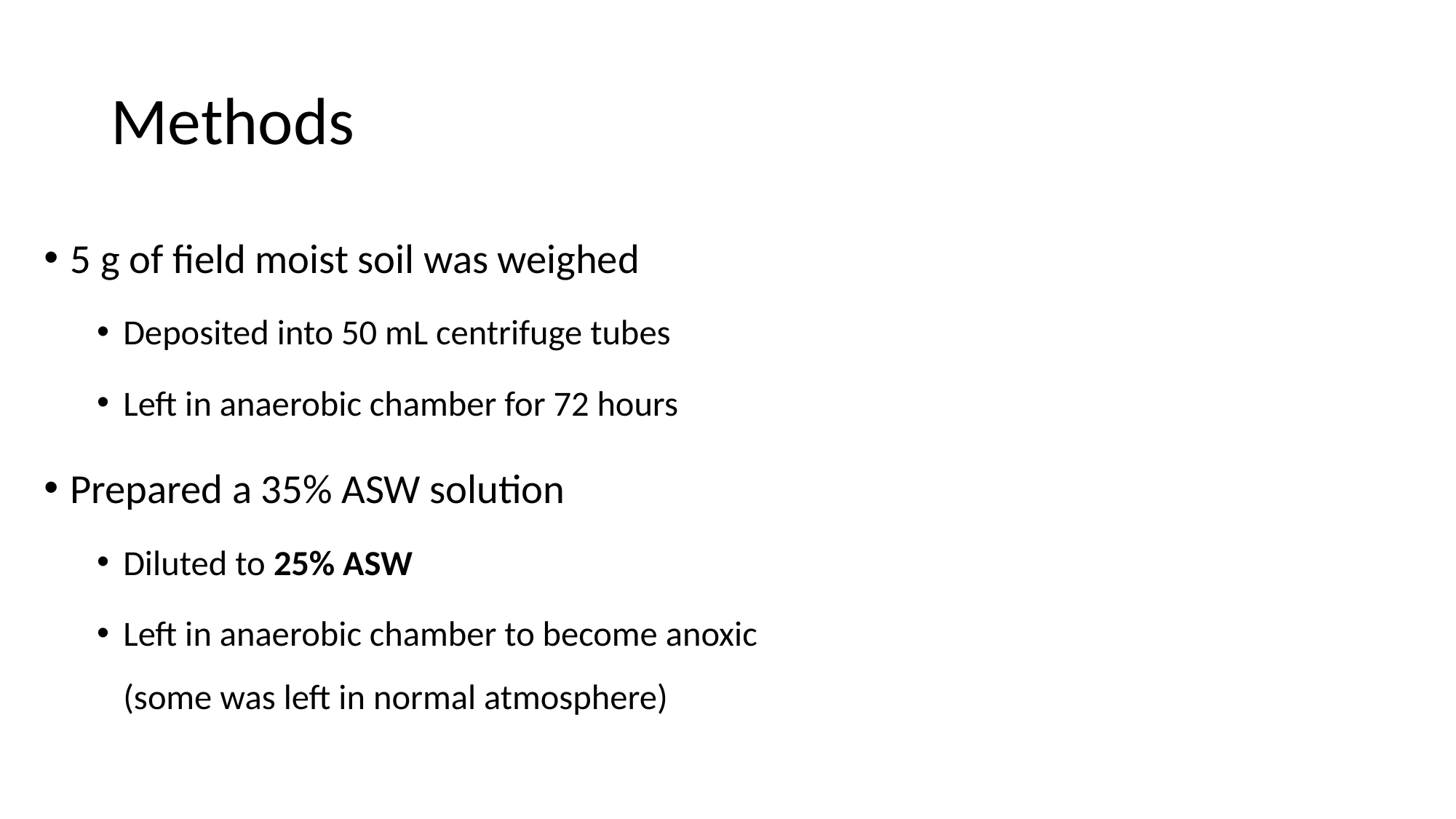

# Methods
5 g of field moist soil was weighed
Deposited into 50 mL centrifuge tubes
Left in anaerobic chamber for 72 hours
Prepared a 35% ASW solution
Diluted to 25% ASW
Left in anaerobic chamber to become anoxic (some was left in normal atmosphere)